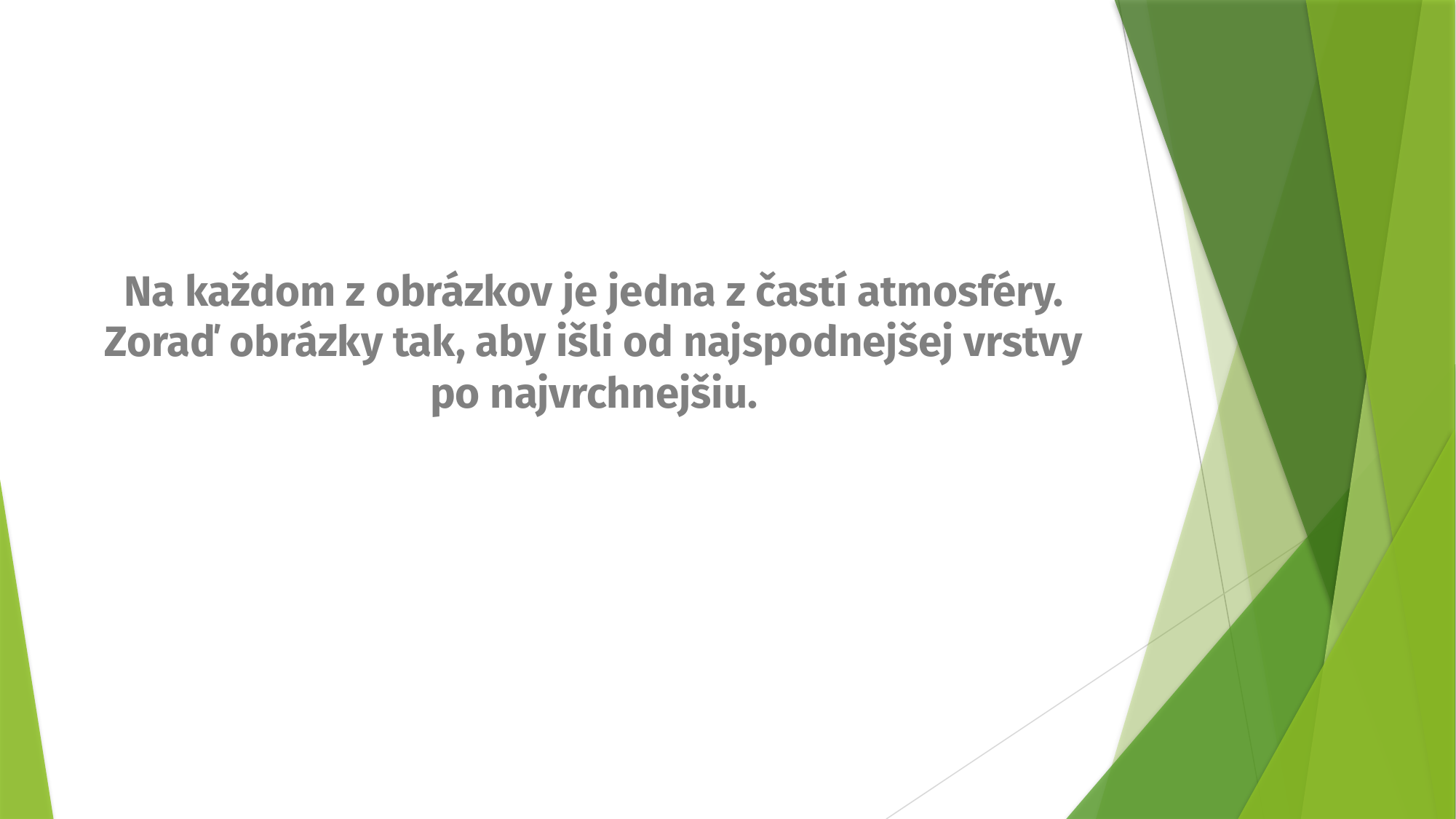

Na každom z obrázkov je jedna z častí atmosféry. Zoraď obrázky tak, aby išli od najspodnejšej vrstvy po najvrchnejšiu.